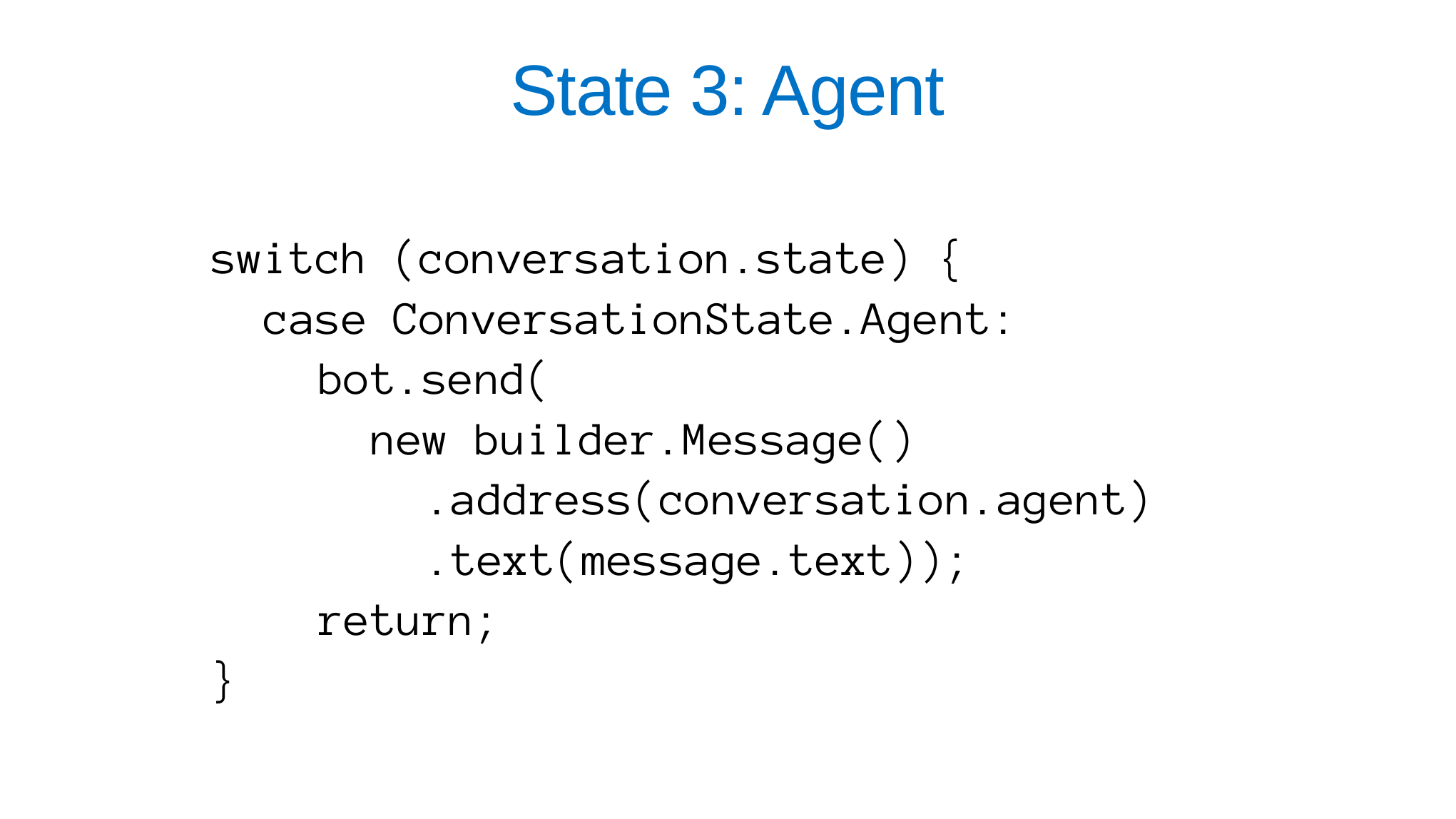

# State 3: Agent
	switch (conversation.state) {
  	  case ConversationState.Agent:
		bot.send(
		  new builder.Message()
			.address(conversation.agent)
			.text(message.text));
		return;
	}